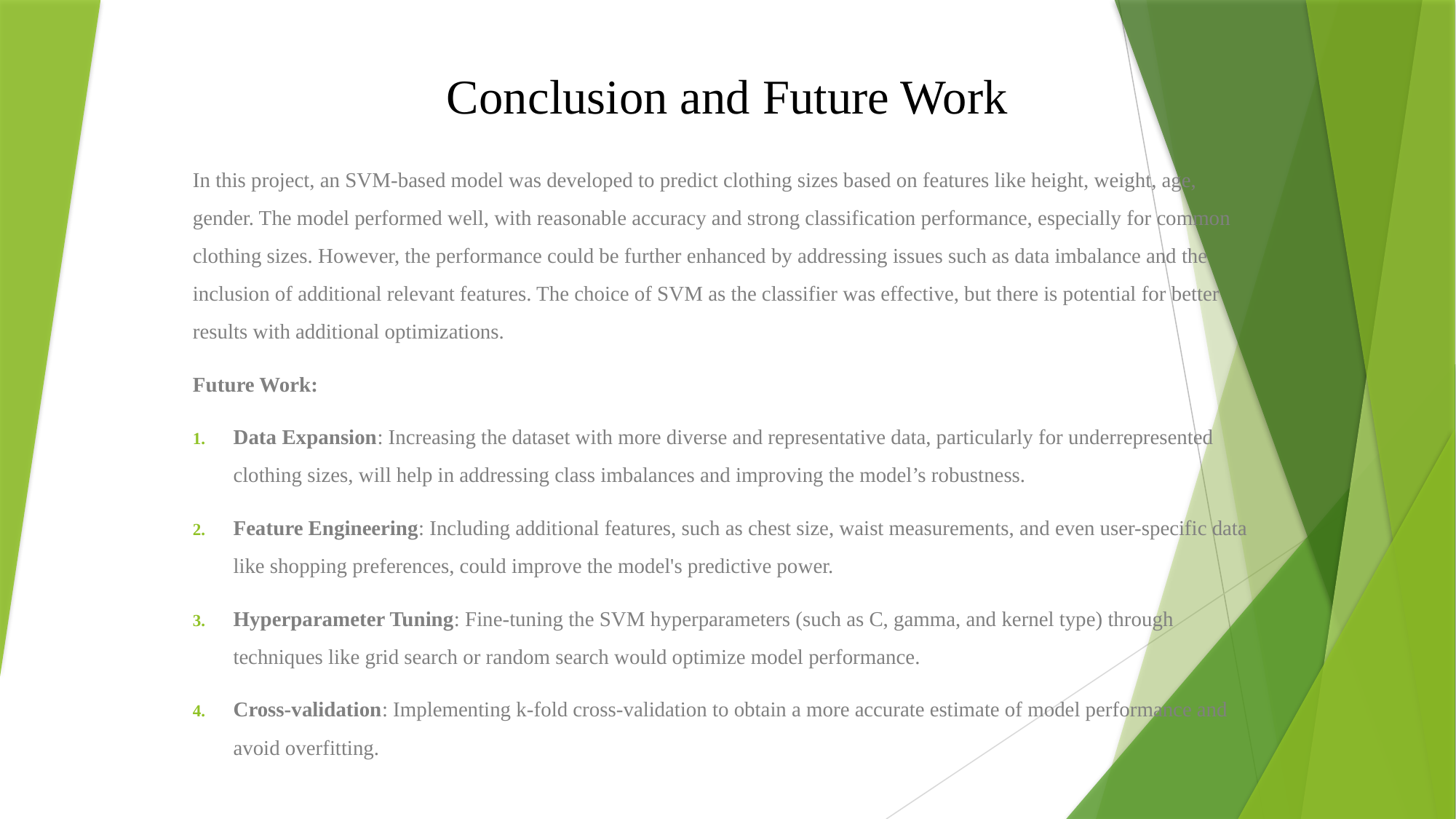

# Conclusion and Future Work
In this project, an SVM-based model was developed to predict clothing sizes based on features like height, weight, age, gender. The model performed well, with reasonable accuracy and strong classification performance, especially for common clothing sizes. However, the performance could be further enhanced by addressing issues such as data imbalance and the inclusion of additional relevant features. The choice of SVM as the classifier was effective, but there is potential for better results with additional optimizations.
Future Work:
Data Expansion: Increasing the dataset with more diverse and representative data, particularly for underrepresented clothing sizes, will help in addressing class imbalances and improving the model’s robustness.
Feature Engineering: Including additional features, such as chest size, waist measurements, and even user-specific data like shopping preferences, could improve the model's predictive power.
Hyperparameter Tuning: Fine-tuning the SVM hyperparameters (such as C, gamma, and kernel type) through techniques like grid search or random search would optimize model performance.
Cross-validation: Implementing k-fold cross-validation to obtain a more accurate estimate of model performance and avoid overfitting.